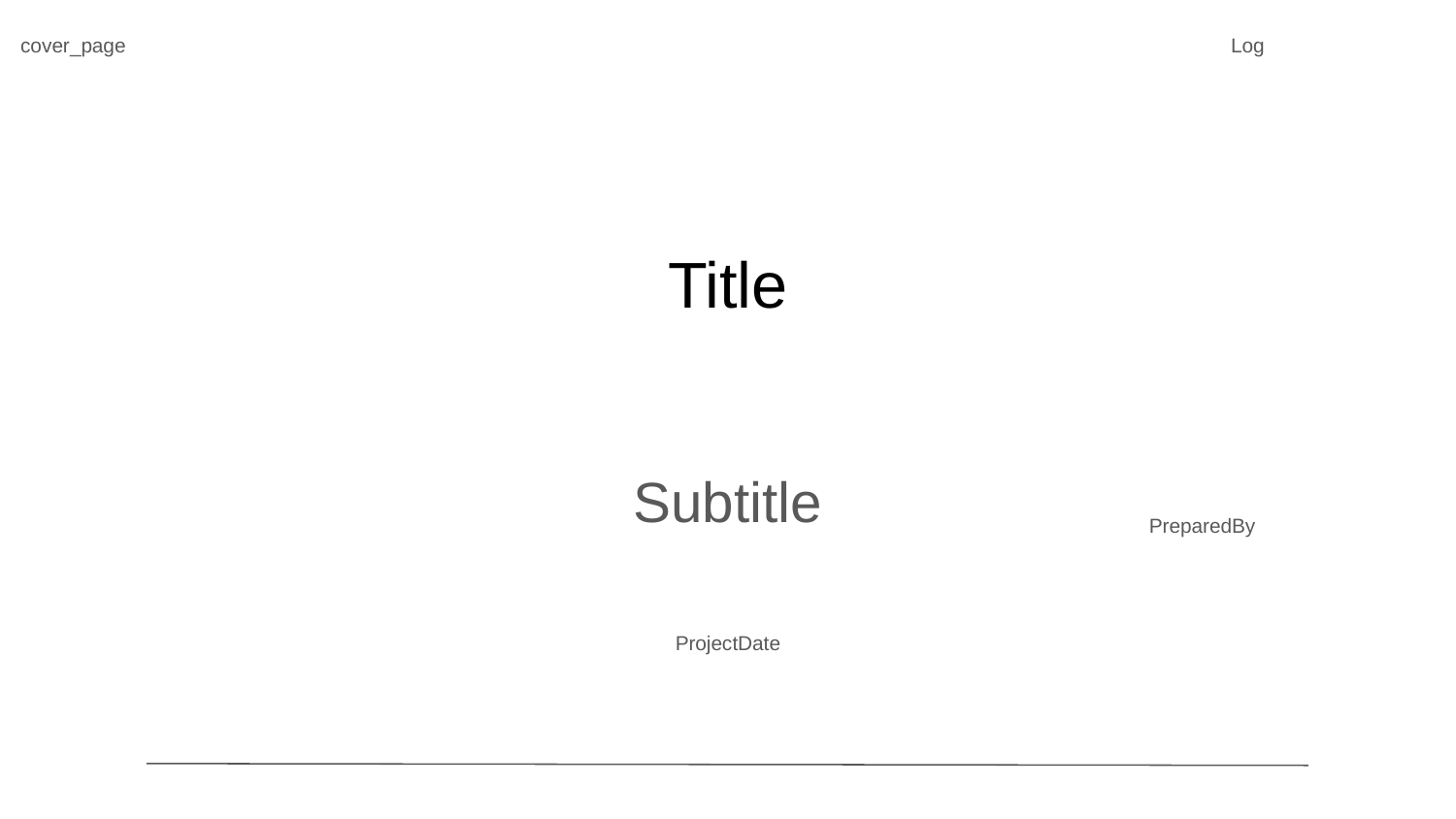

cover_page
Log
# Title
Subtitle
PreparedBy
ProjectDate